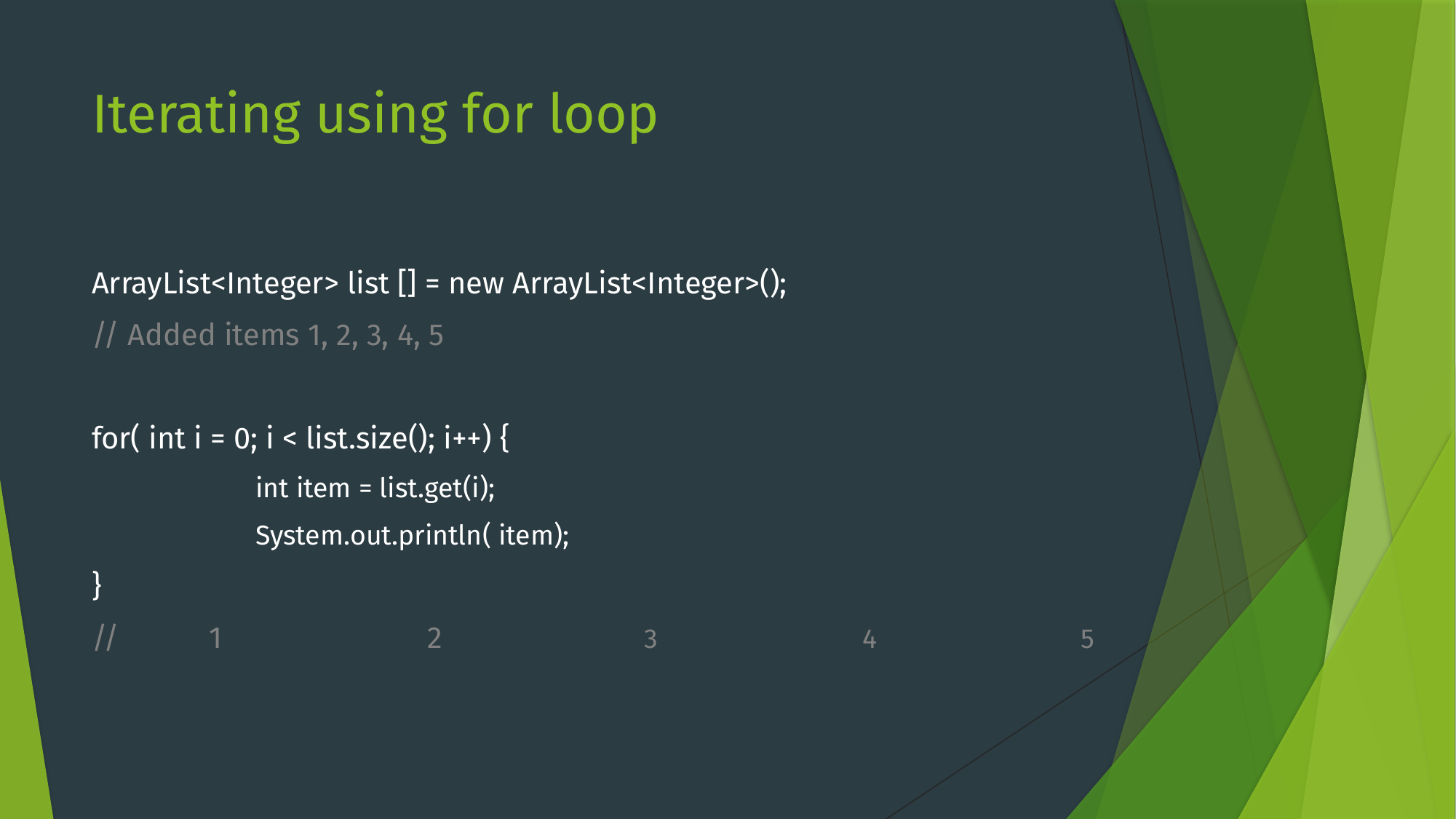

# Iterating using for loop
ArrayList<Integer> list [] = new ArrayList<Integer>();
// Added items 1, 2, 3, 4, 5

for( int i = 0; i < list.size(); i++) {
	int item = list.get(i);
	System.out.println( item);
}
//	 1		 2		 3		 4		 5